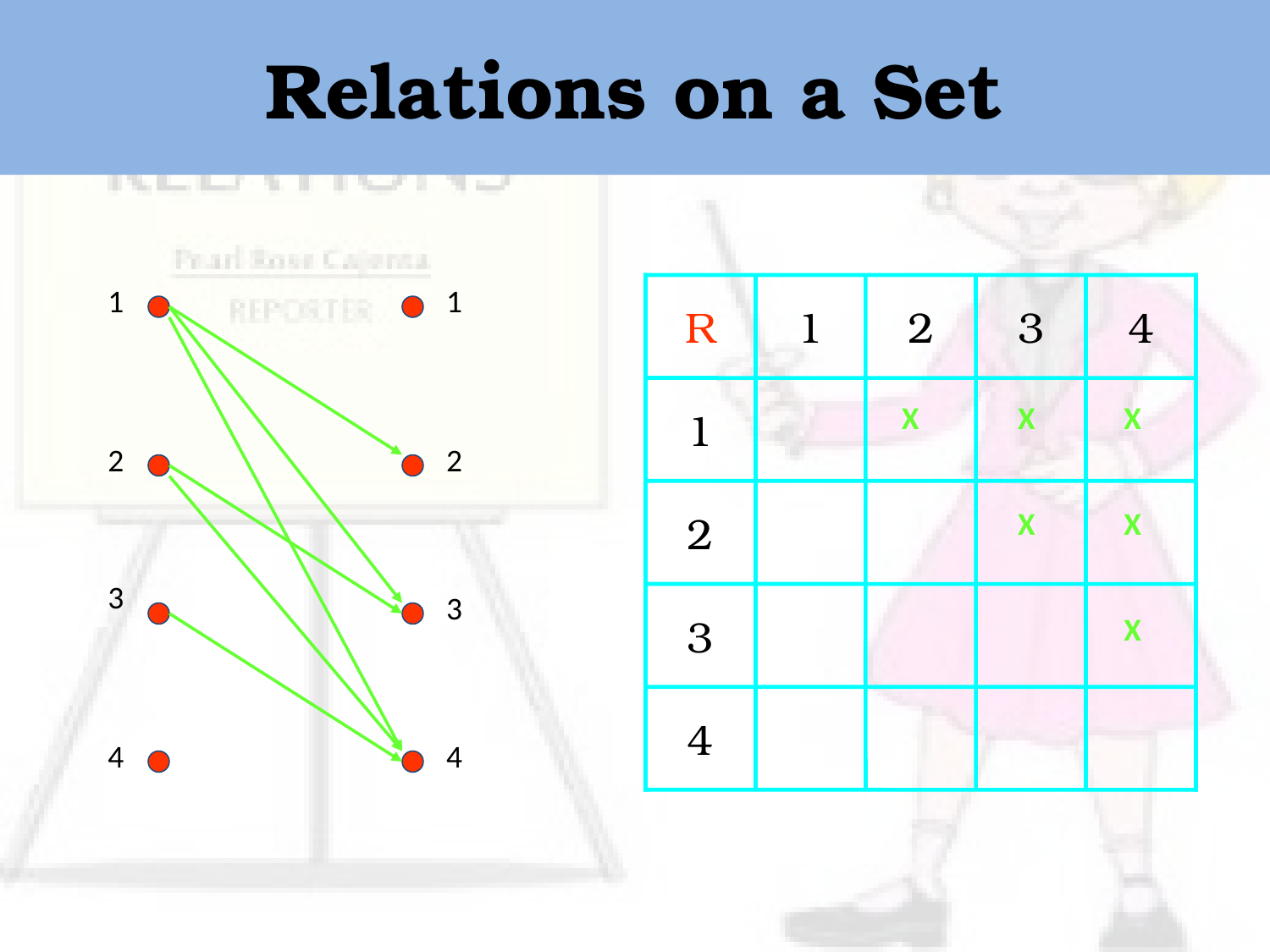

Relations on a Set
1
1
R

1

2

3

4

1

2

3

4

X
X
X
2
2

X
X
3
3

X

4
4